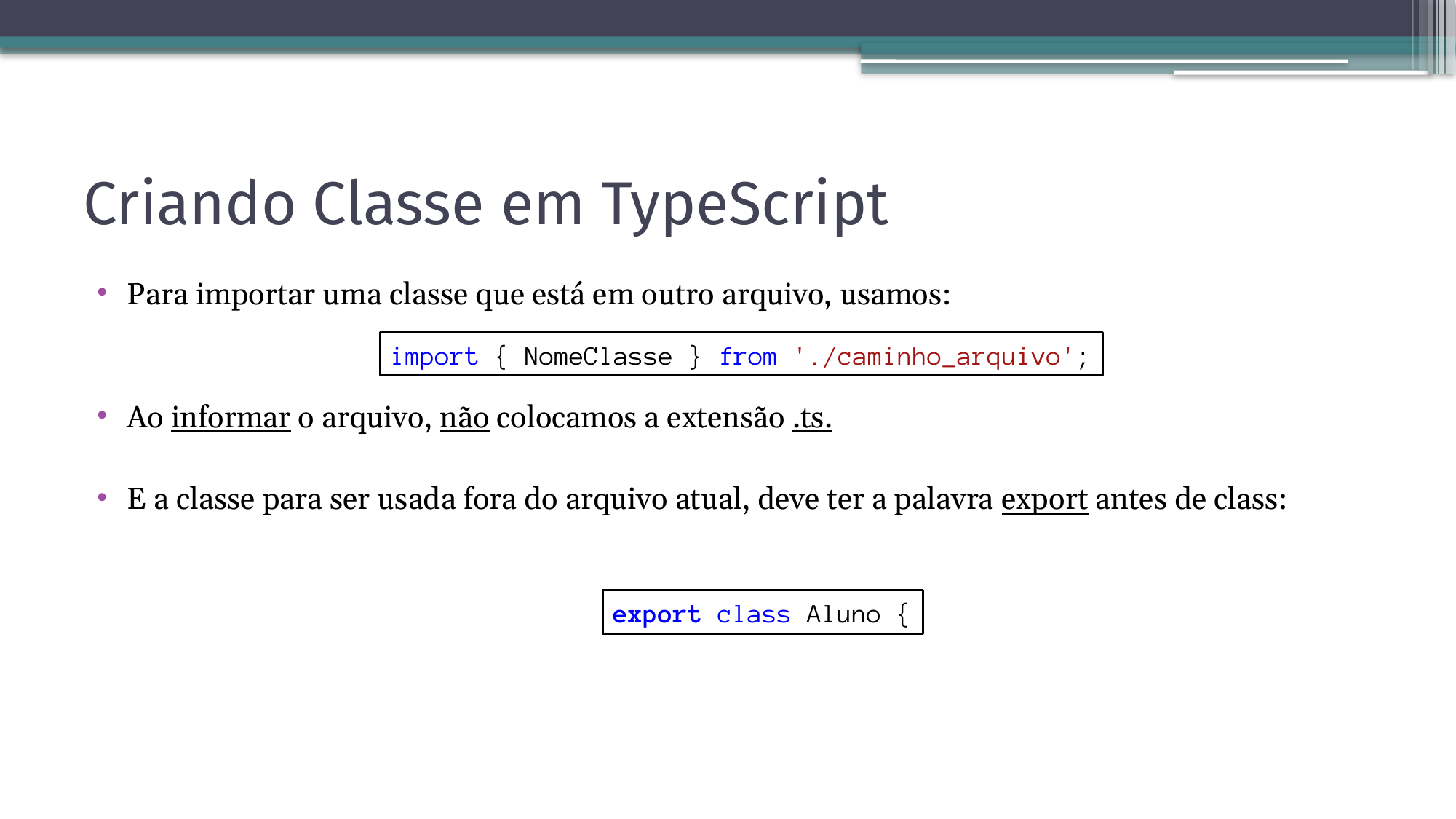

# Criando Classe em TypeScript
Para importar uma classe que está em outro arquivo, usamos:

Ao informar o arquivo, não colocamos a extensão .ts.

E a classe para ser usada fora do arquivo atual, deve ter a palavra export antes de class:

import { NomeClasse } from './caminho_arquivo';
export class Aluno {